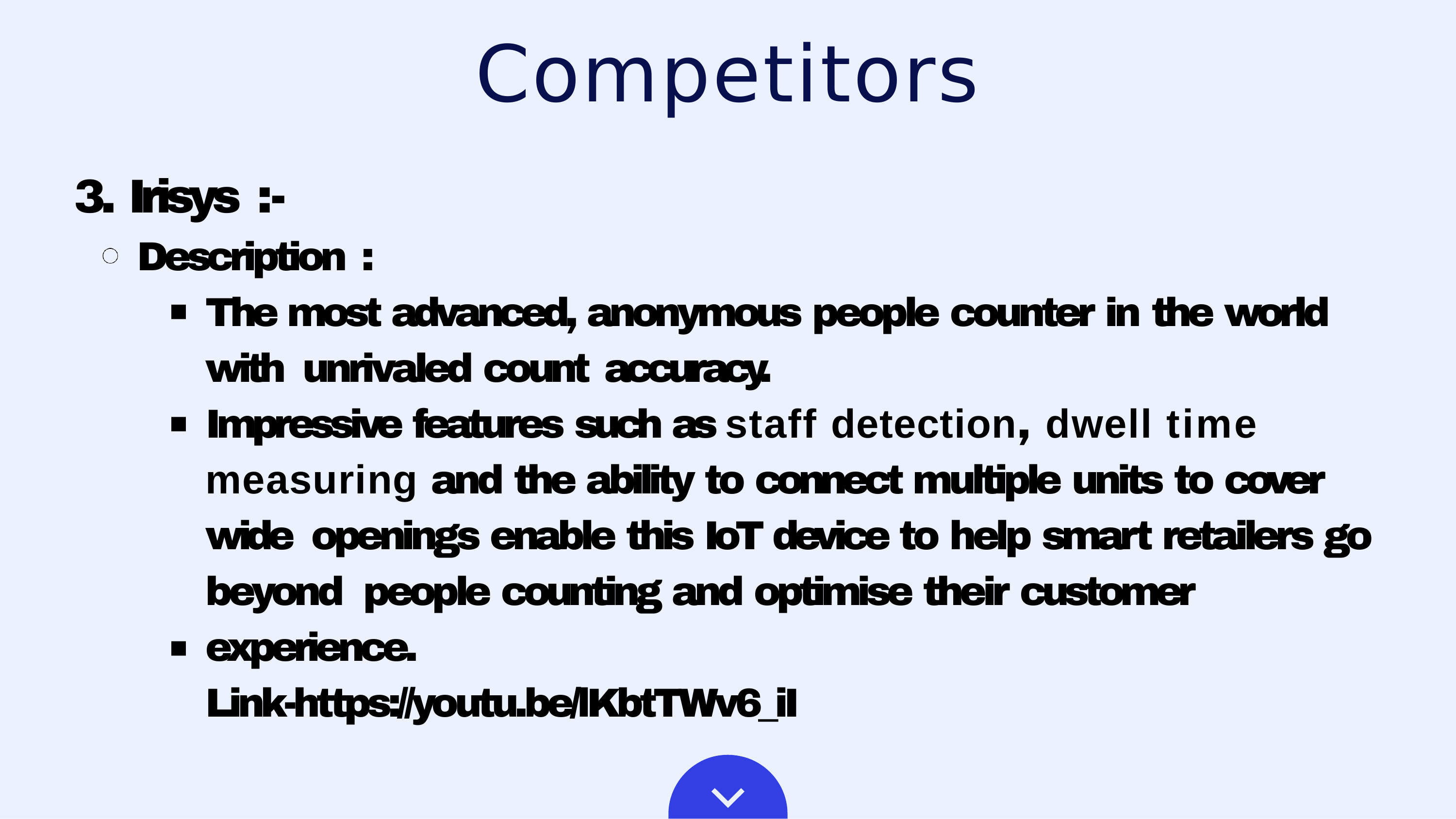

# Competitors
3. Irisys :-
Description :
The most advanced, anonymous people counter in the world with  unrivaled count accuracy.
Impressive features such as staff detection, dwell time  measuring and the ability to connect multiple units to cover wide  openings enable this IoT device to help smart retailers go beyond  people counting and optimise their customer experience.
Link-https://youtu.be/lKbtTWv6_iI